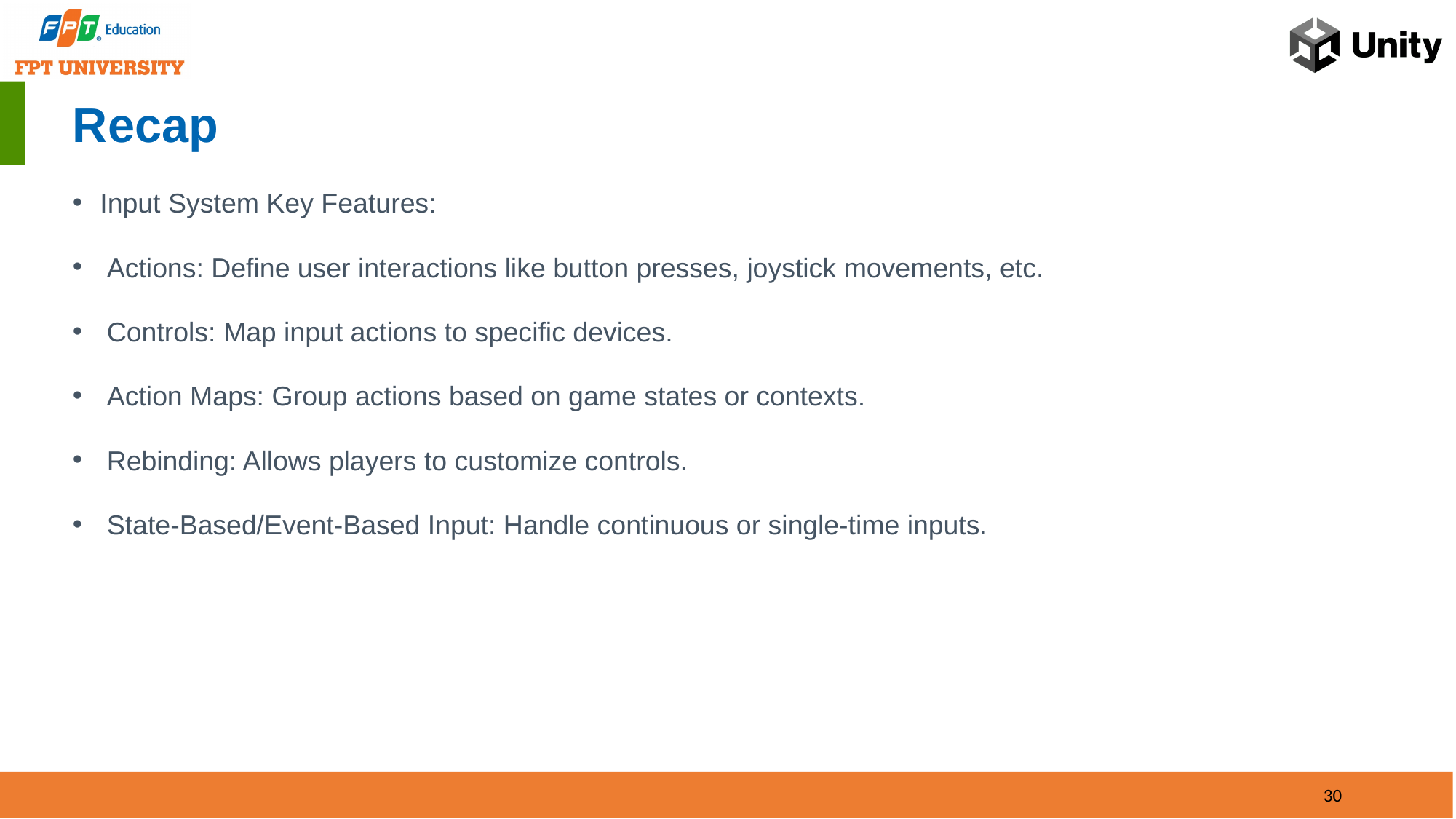

# Recap
Input System Key Features:
Actions: Define user interactions like button presses, joystick movements, etc.
Controls: Map input actions to specific devices.
Action Maps: Group actions based on game states or contexts.
Rebinding: Allows players to customize controls.
State-Based/Event-Based Input: Handle continuous or single-time inputs.
30